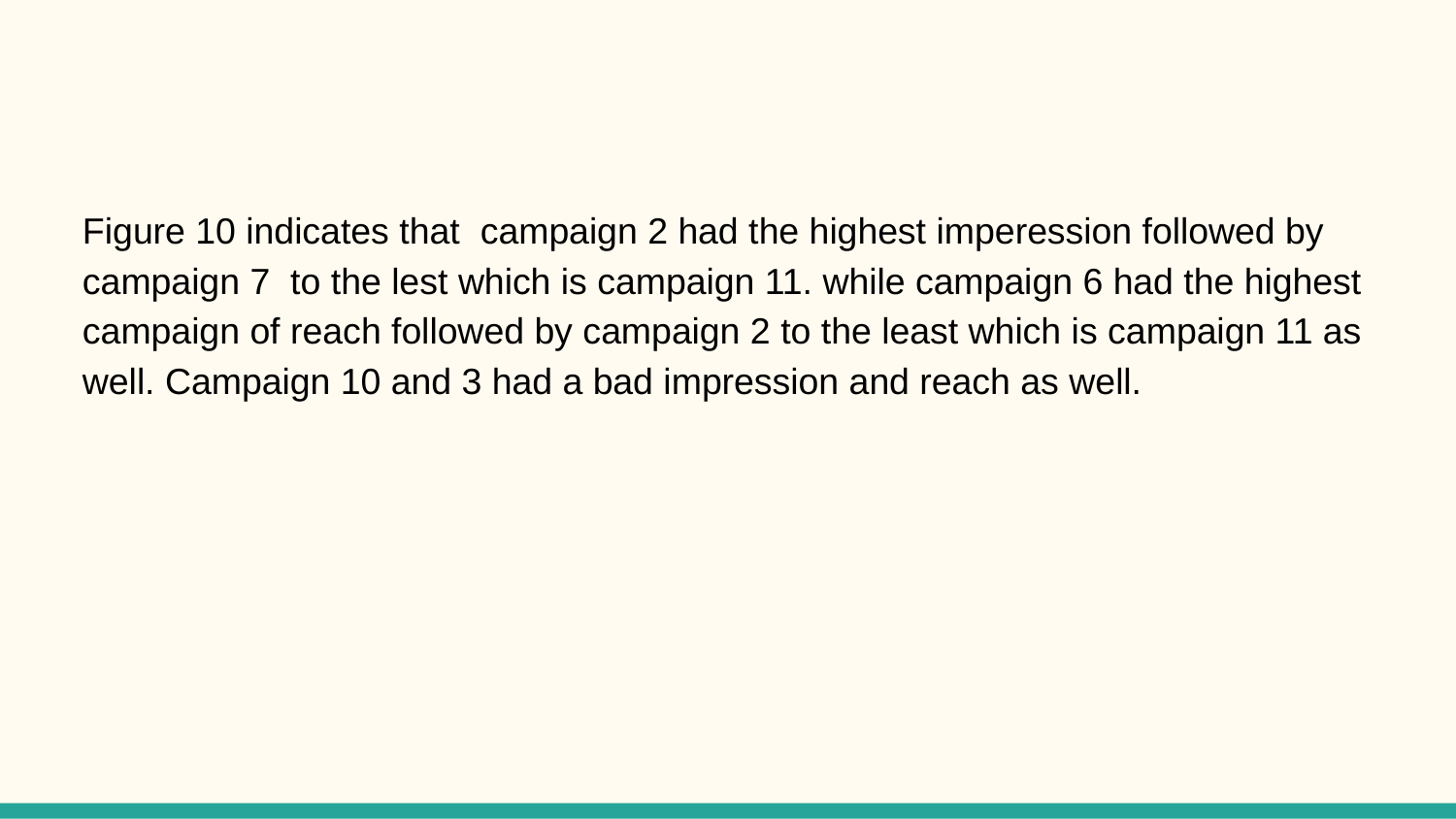

Figure 10 indicates that  campaign 2 had the highest imperession followed by campaign 7  to the lest which is campaign 11. while campaign 6 had the highest campaign of reach followed by campaign 2 to the least which is campaign 11 as well. Campaign 10 and 3 had a bad impression and reach as well.